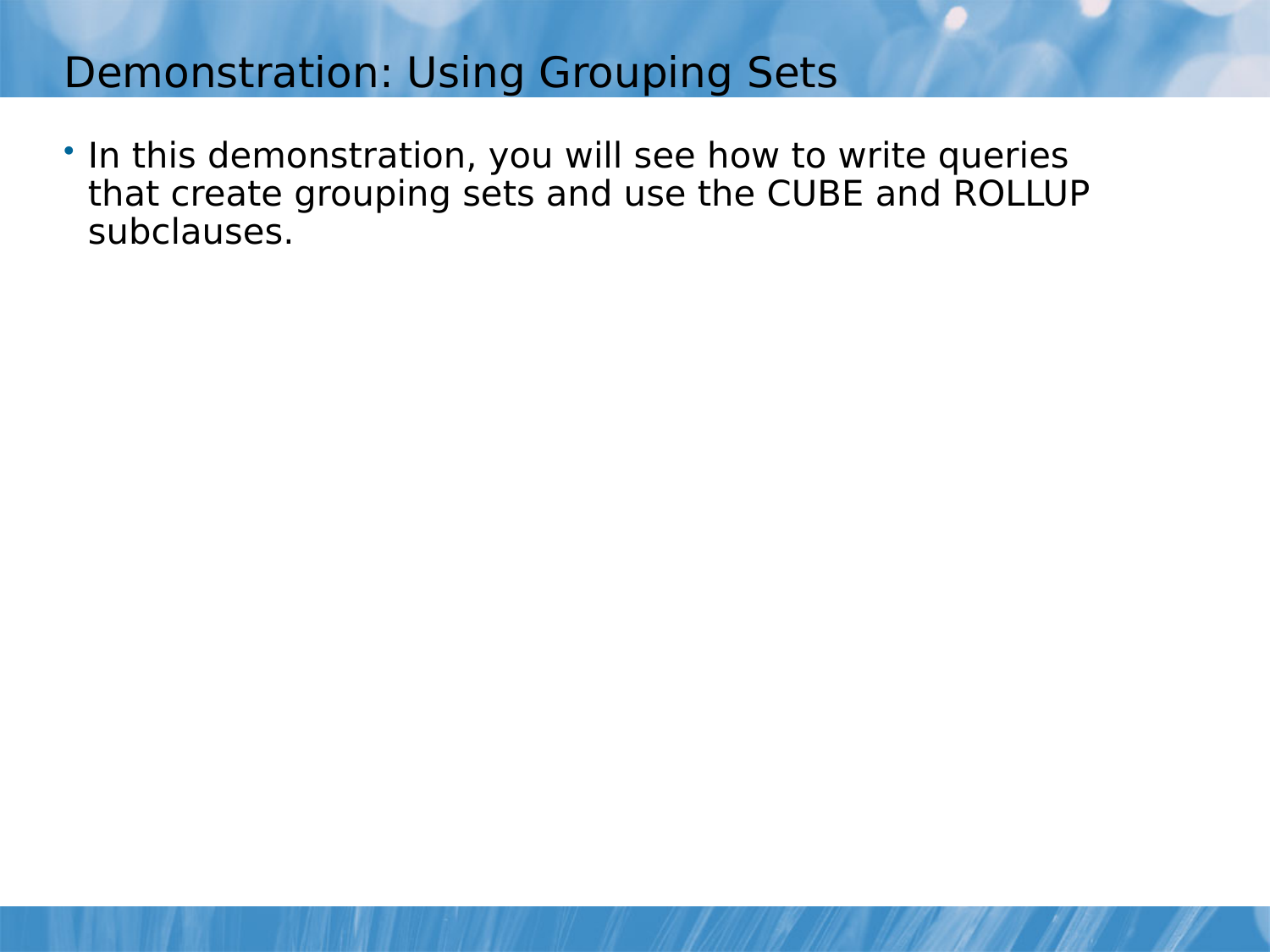

# Demonstration: Using Grouping Sets
In this demonstration, you will see how to write queries that create grouping sets and use the CUBE and ROLLUP subclauses.